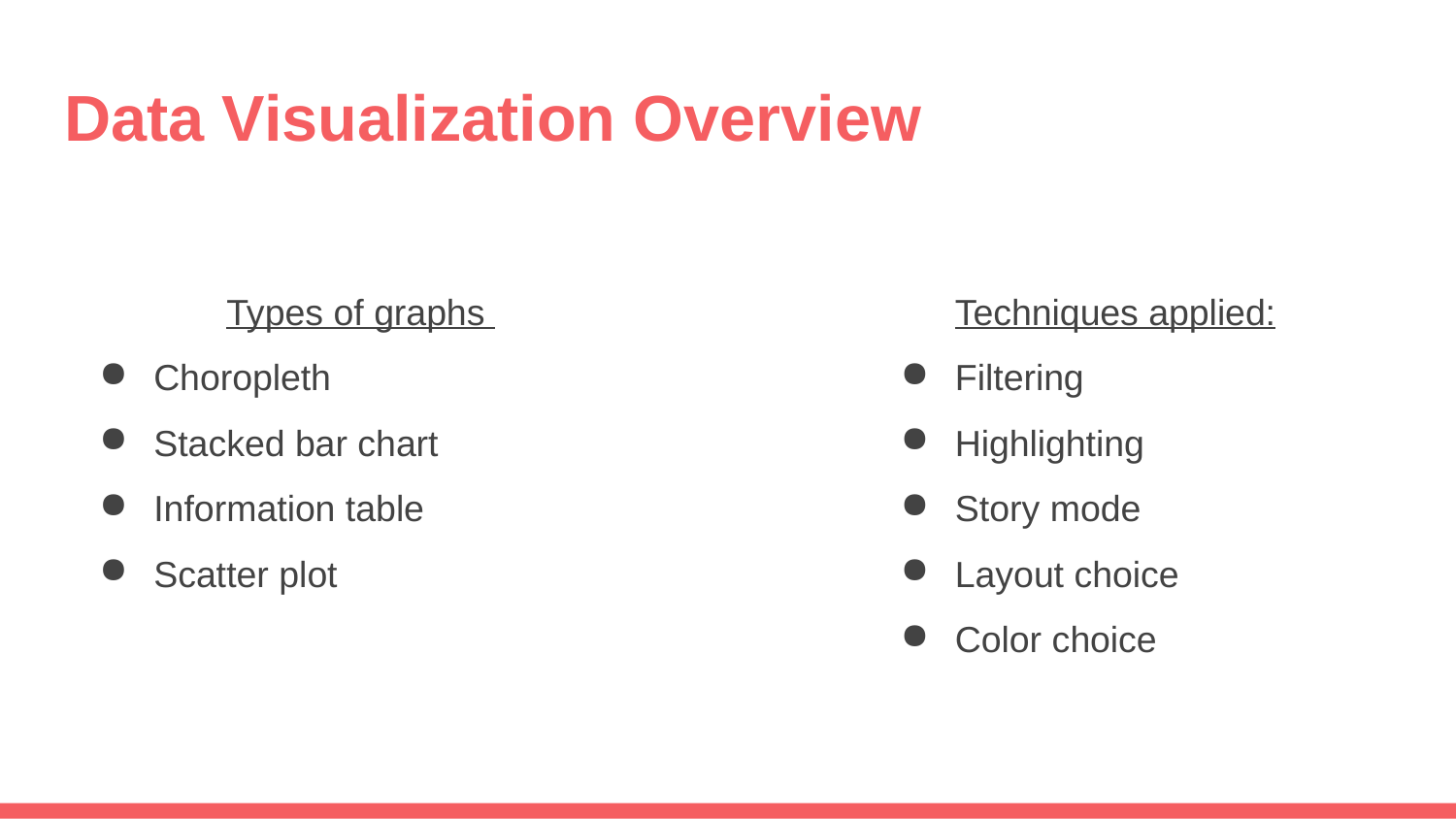

# Data Visualization Overview
  	Types of graphs
Choropleth
Stacked bar chart
Information table
Scatter plot
Techniques applied:
Filtering
Highlighting
Story mode
Layout choice
Color choice